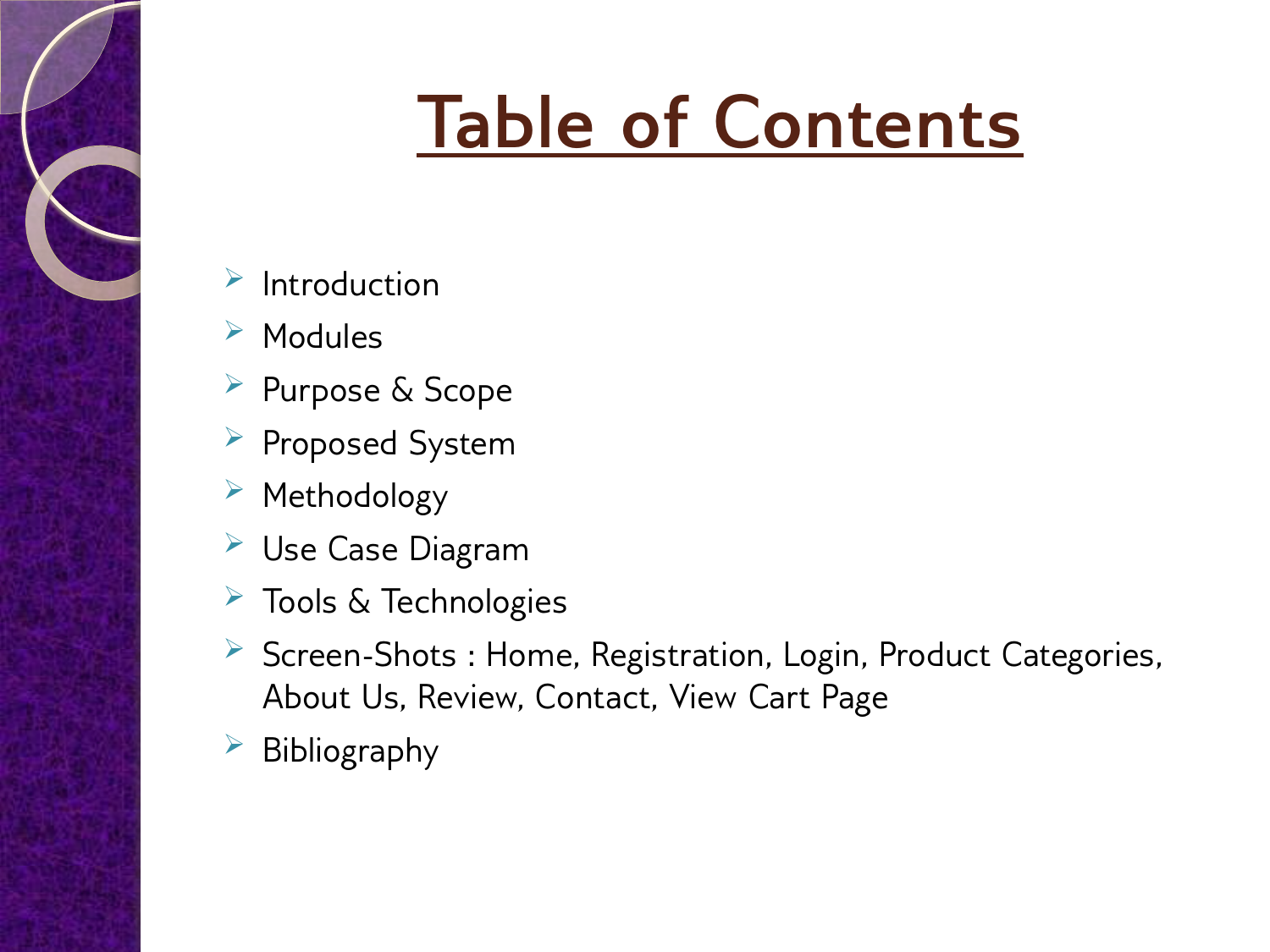

# Table of Contents

Introduction
Modules
Purpose & Scope
Proposed System
Methodology
Use Case Diagram
Tools & Technologies
Screen-Shots : Home, Registration, Login, Product Categories, About Us, Review, Contact, View Cart Page
Bibliography